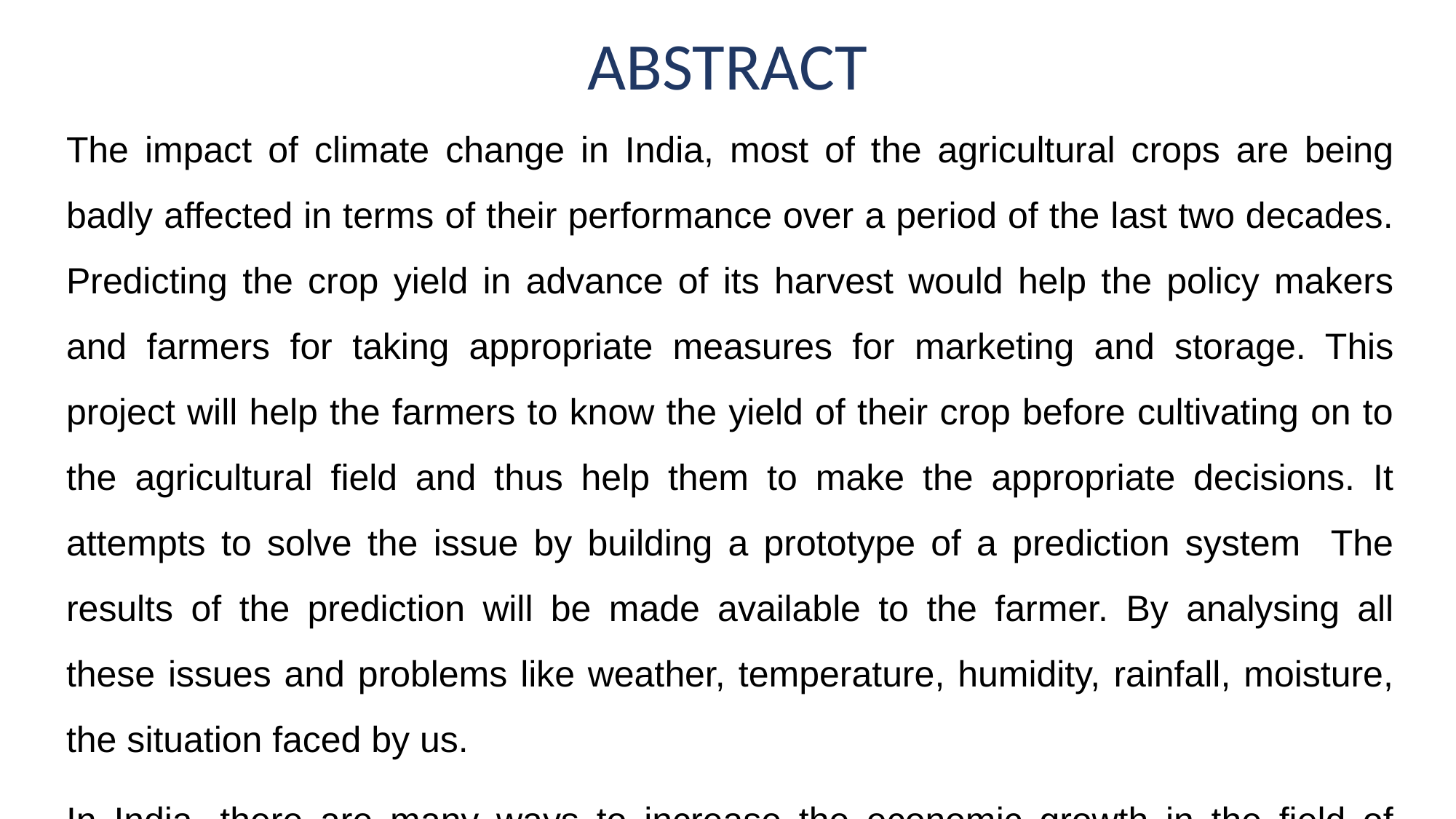

# ABSTRACT
The impact of climate change in India, most of the agricultural crops are being badly affected in terms of their performance over a period of the last two decades. Predicting the crop yield in advance of its harvest would help the policy makers and farmers for taking appropriate measures for marketing and storage. This project will help the farmers to know the yield of their crop before cultivating on to the agricultural field and thus help them to make the appropriate decisions. It attempts to solve the issue by building a prototype of a prediction system  The results of the prediction will be made available to the farmer. By analysing all these issues and problems like weather, temperature, humidity, rainfall, moisture, the situation faced by us.
In India, there are many ways to increase the economic growth in the field of agriculture.